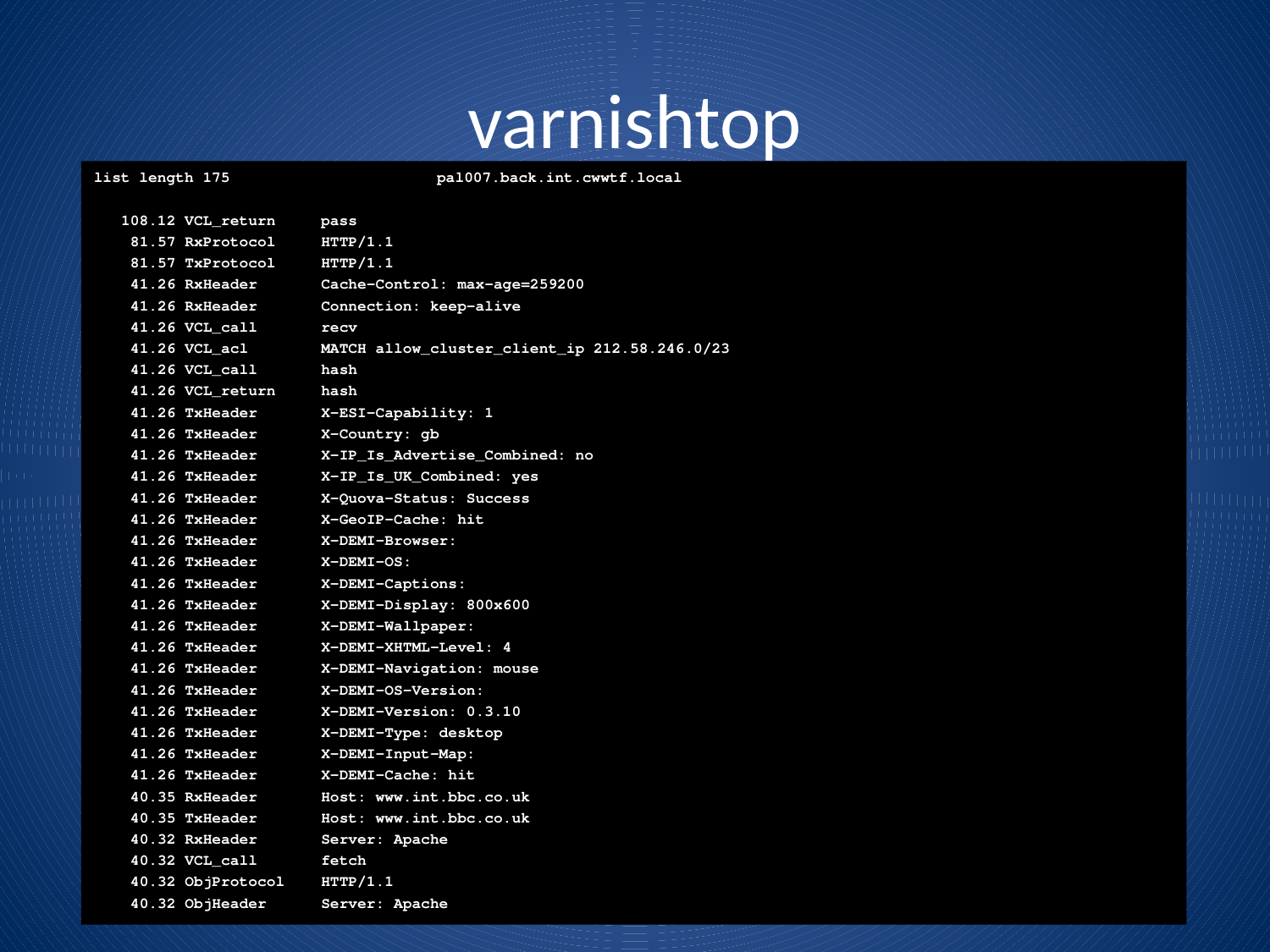

# varnishtop
list length 175    				         			       pal007.back.int.cwwtf.local

   108.12 VCL_return     pass
    81.57 RxProtocol     HTTP/1.1
    81.57 TxProtocol     HTTP/1.1
    41.26 RxHeader       Cache-Control: max-age=259200
    41.26 RxHeader       Connection: keep-alive
    41.26 VCL_call       recv
    41.26 VCL_acl        MATCH allow_cluster_client_ip 212.58.246.0/23
    41.26 VCL_call       hash
    41.26 VCL_return     hash
    41.26 TxHeader       X-ESI-Capability: 1
    41.26 TxHeader       X-Country: gb
    41.26 TxHeader       X-IP_Is_Advertise_Combined: no
    41.26 TxHeader       X-IP_Is_UK_Combined: yes
    41.26 TxHeader       X-Quova-Status: Success
    41.26 TxHeader       X-GeoIP-Cache: hit
    41.26 TxHeader       X-DEMI-Browser:
    41.26 TxHeader       X-DEMI-OS:
    41.26 TxHeader       X-DEMI-Captions:
    41.26 TxHeader       X-DEMI-Display: 800x600
    41.26 TxHeader       X-DEMI-Wallpaper:
    41.26 TxHeader       X-DEMI-XHTML-Level: 4
    41.26 TxHeader       X-DEMI-Navigation: mouse
    41.26 TxHeader       X-DEMI-OS-Version:
    41.26 TxHeader       X-DEMI-Version: 0.3.10
    41.26 TxHeader       X-DEMI-Type: desktop
    41.26 TxHeader       X-DEMI-Input-Map:
    41.26 TxHeader       X-DEMI-Cache: hit
    40.35 RxHeader       Host: www.int.bbc.co.uk
    40.35 TxHeader       Host: www.int.bbc.co.uk
    40.32 RxHeader       Server: Apache
    40.32 VCL_call       fetch
    40.32 ObjProtocol    HTTP/1.1
    40.32 ObjHeader      Server: Apache